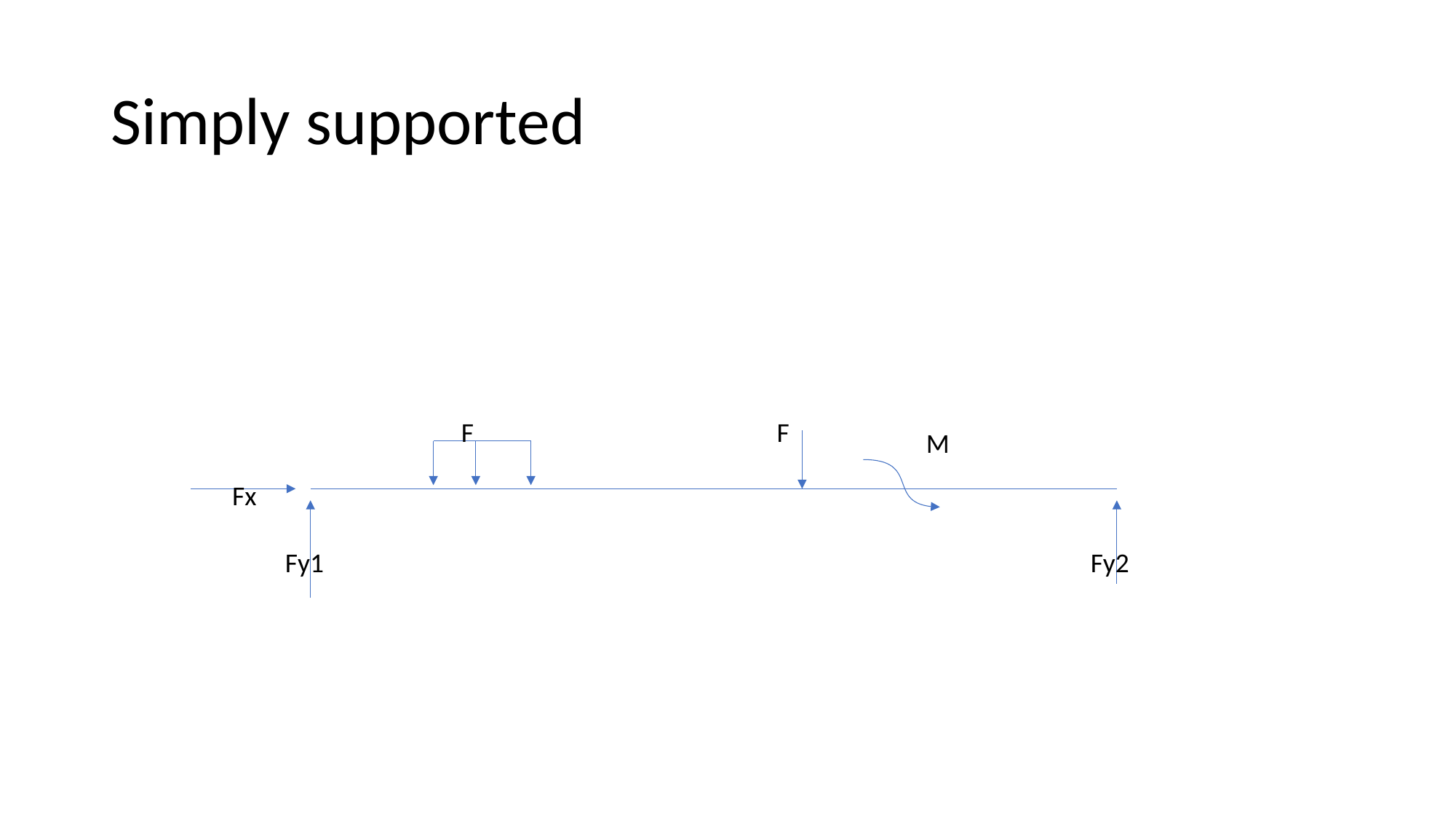

# Simply supported
F
F
M
Fx
Fy1
Fy2